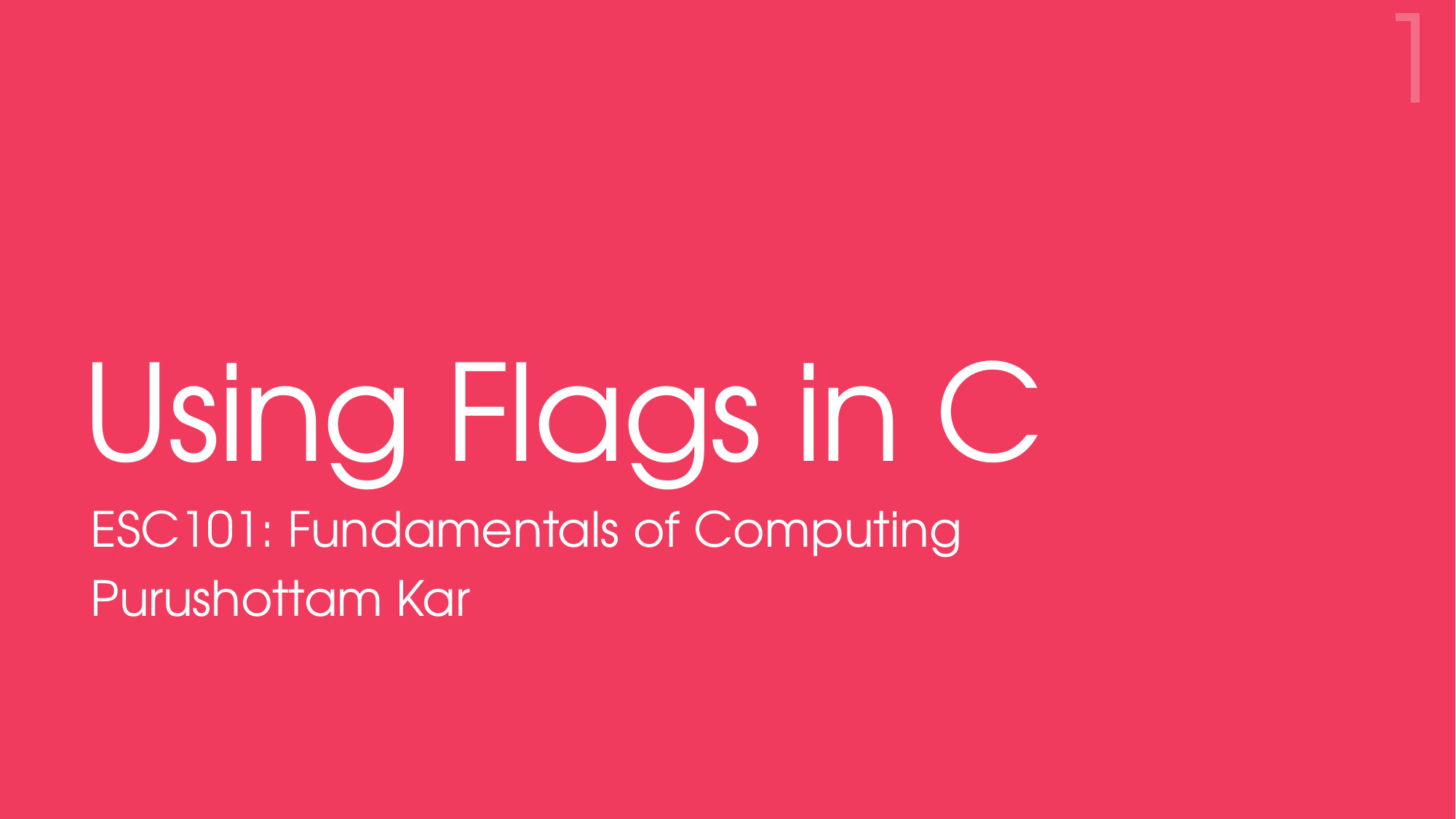

1
# Using Flags in C
ESC101: Fundamentals of Computing
Purushottam Kar